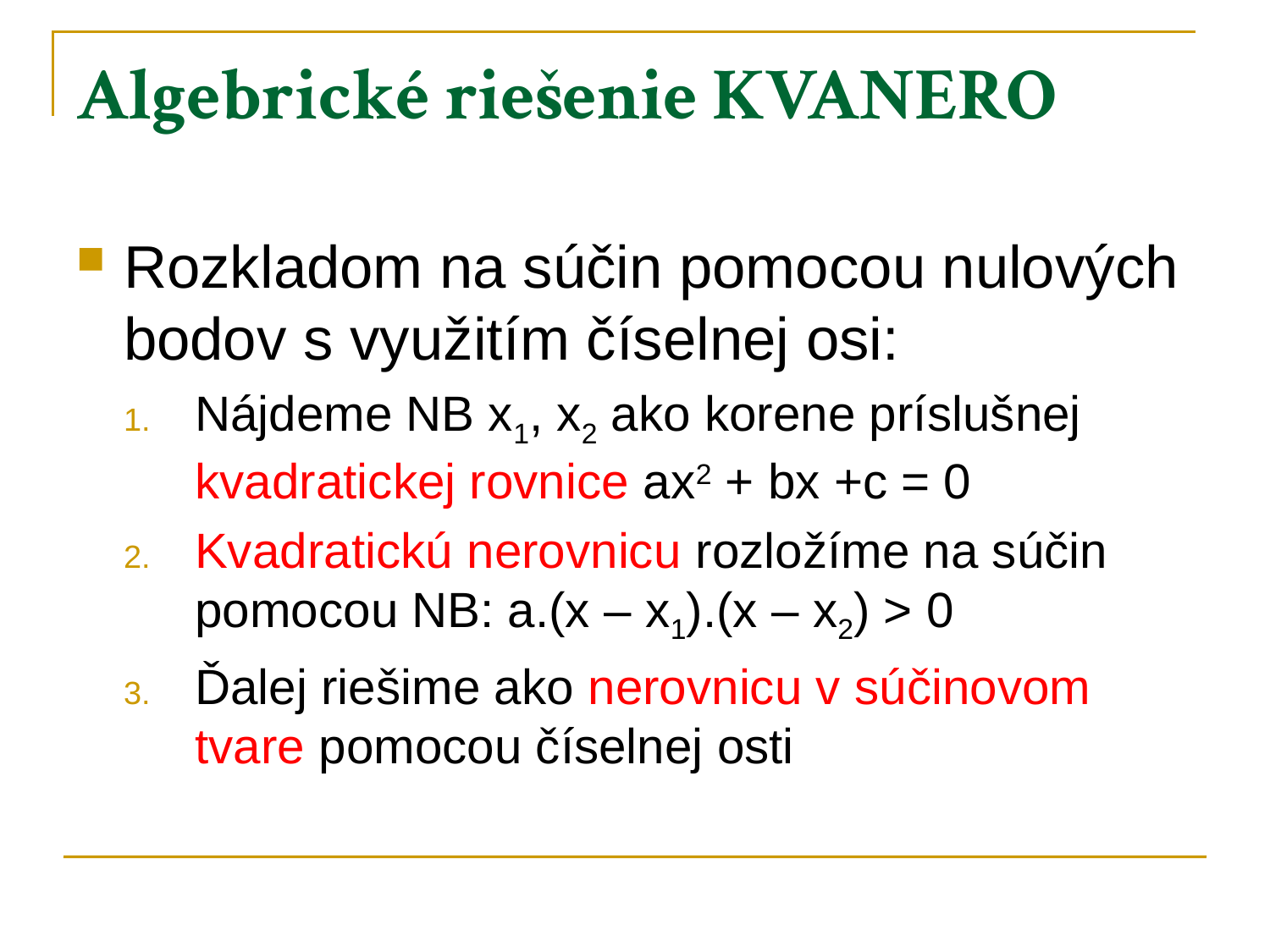

# Algebrické riešenie KVANERO
Rozkladom na súčin pomocou nulových bodov s využitím číselnej osi:
Nájdeme NB x1, x2 ako korene príslušnej kvadratickej rovnice ax2 + bx +c = 0
Kvadratickú nerovnicu rozložíme na súčin pomocou NB: a.(x – x1).(x – x2) > 0
Ďalej riešime ako nerovnicu v súčinovom tvare pomocou číselnej osti